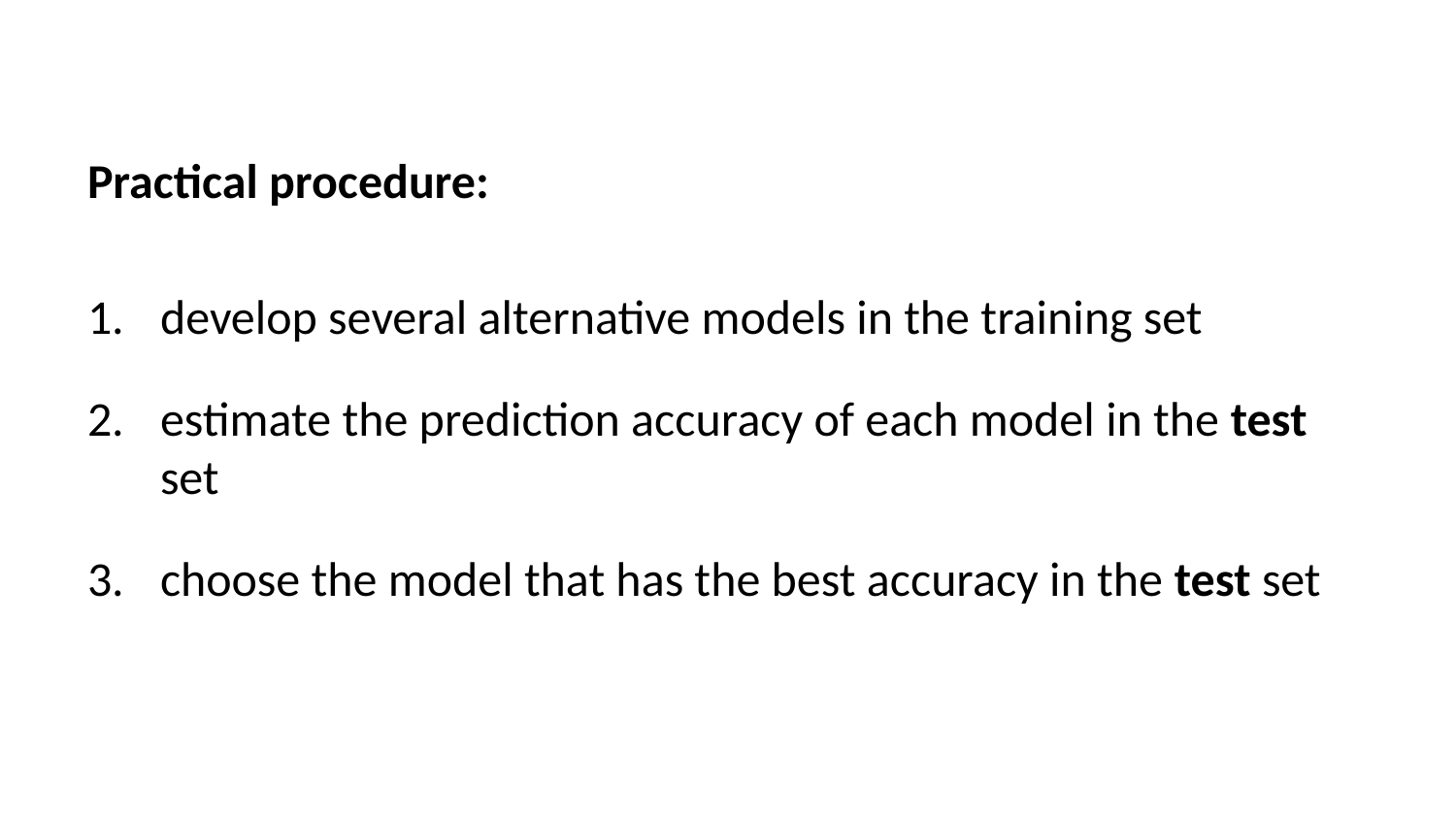

Practical procedure:

develop several alternative models in the training set

estimate the prediction accuracy of each model in the test set

choose the model that has the best accuracy in the test set